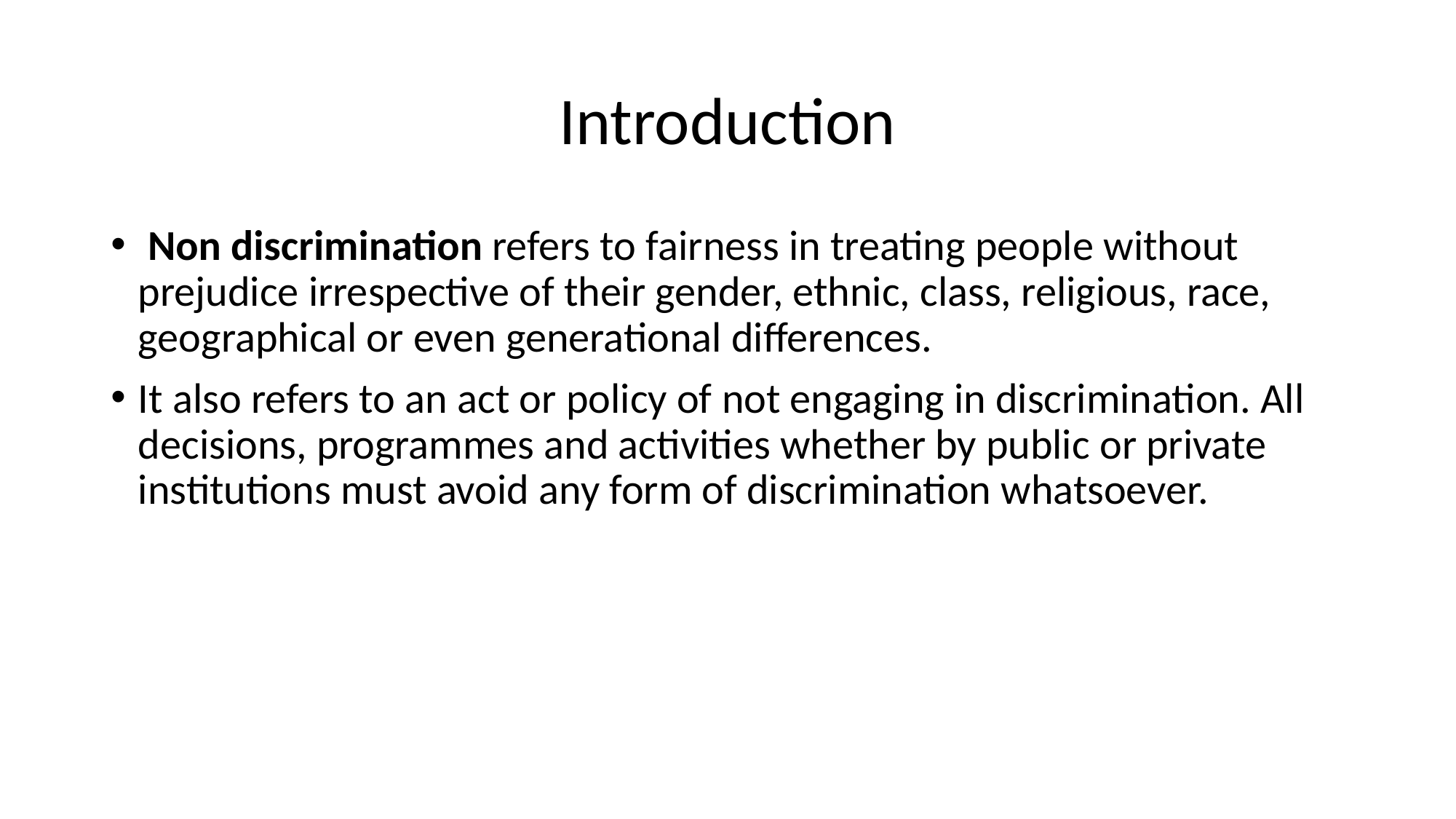

# Introduction
 Non discrimination refers to fairness in treating people without prejudice irrespective of their gender, ethnic, class, religious, race, geographical or even generational differences.
It also refers to an act or policy of not engaging in discrimination. All decisions, programmes and activities whether by public or private institutions must avoid any form of discrimination whatsoever.